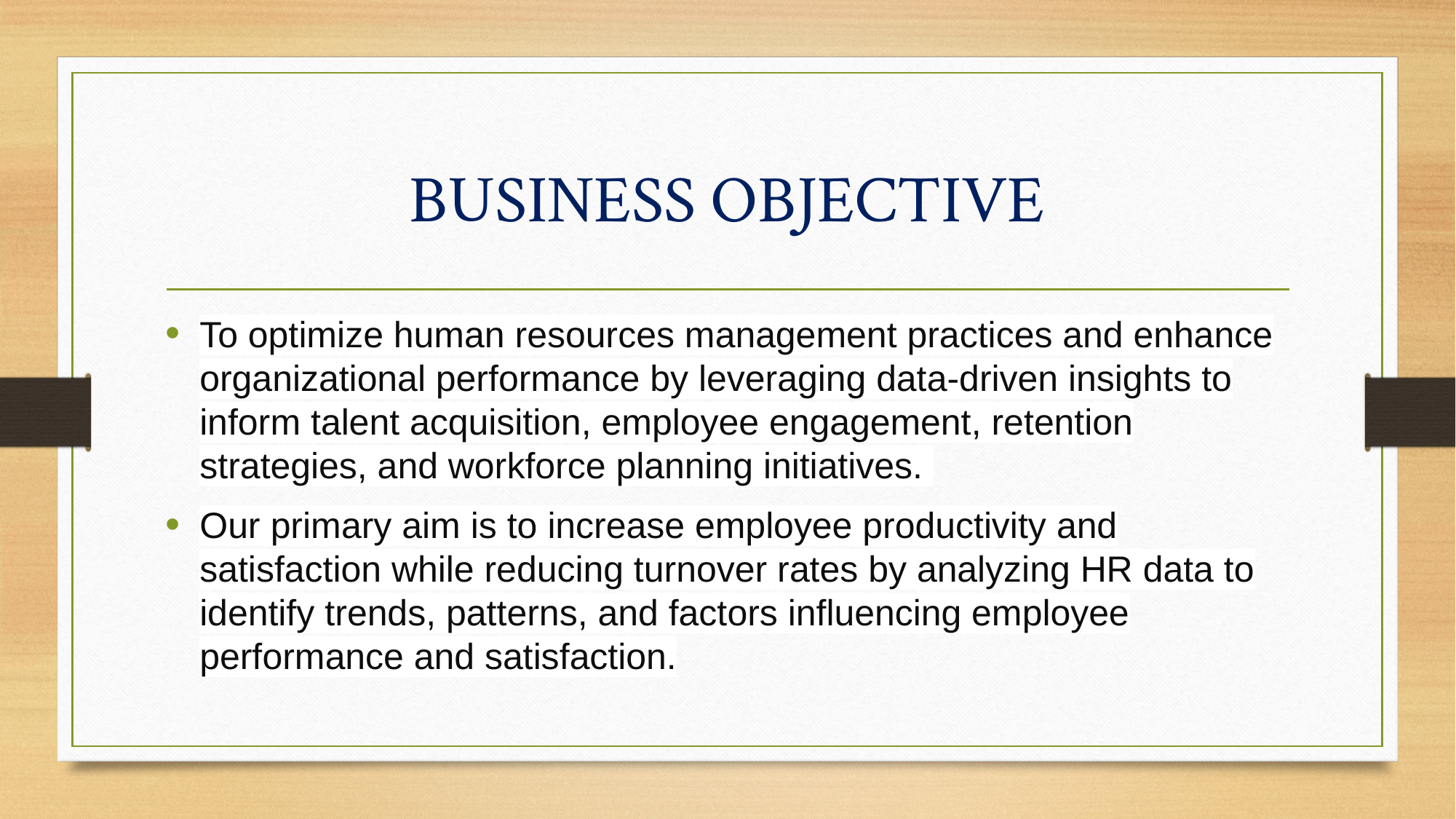

# BUSINESS OBJECTIVE
To optimize human resources management practices and enhance organizational performance by leveraging data-driven insights to inform talent acquisition, employee engagement, retention strategies, and workforce planning initiatives.
Our primary aim is to increase employee productivity and satisfaction while reducing turnover rates by analyzing HR data to identify trends, patterns, and factors influencing employee performance and satisfaction.